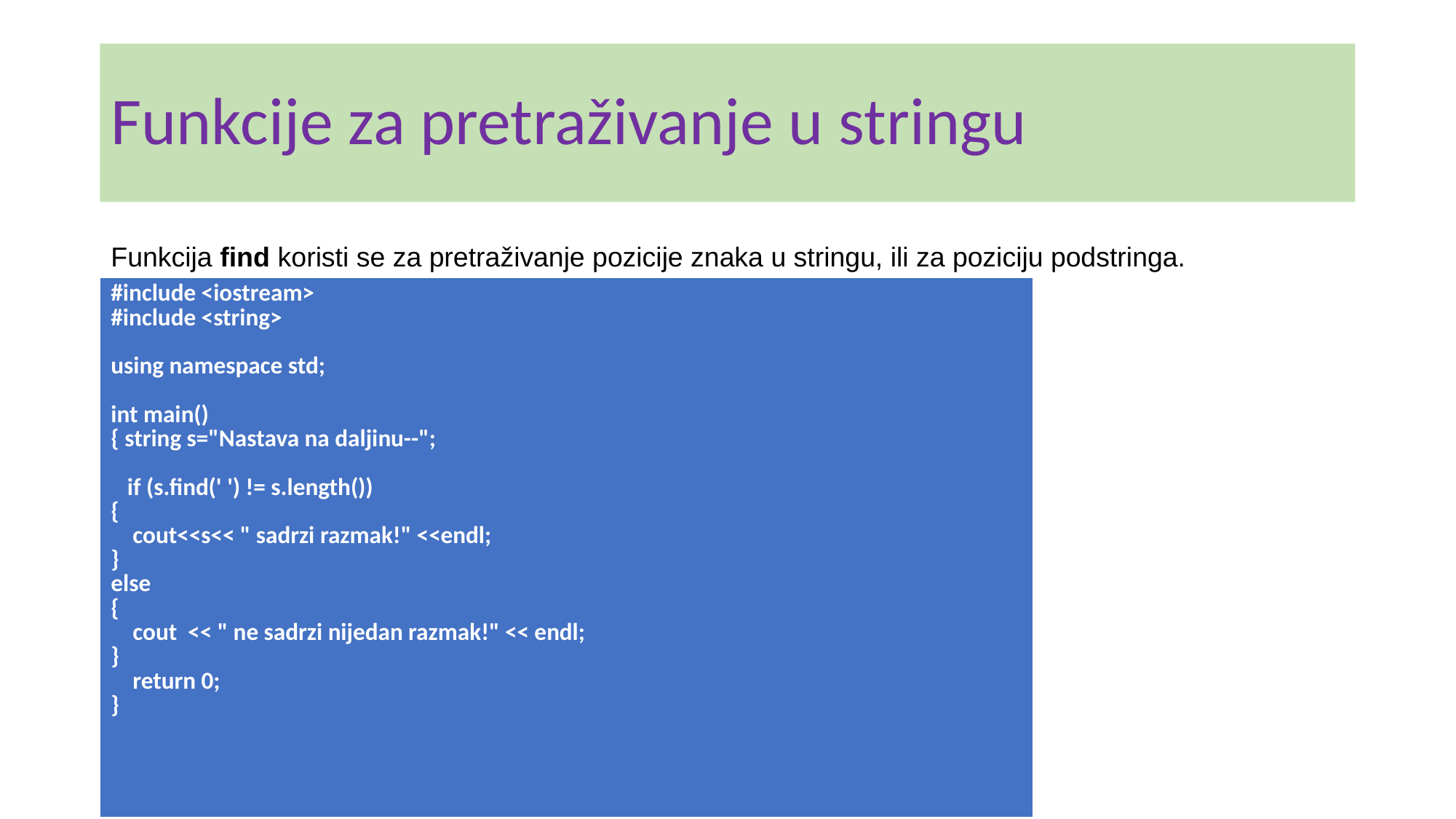

# Funkcije za pretraživanje u stringu
Funkcija find koristi se za pretraživanje pozicije znaka u stringu, ili za poziciju podstringa.
| #include <iostream> #include <string> using namespace std; int main() { string s="Nastava na daljinu--"; if (s.find(' ') != s.length()) { cout<<s<< " sadrzi razmak!" <<endl; } else { cout << " ne sadrzi nijedan razmak!" << endl; } return 0; } |
| --- |